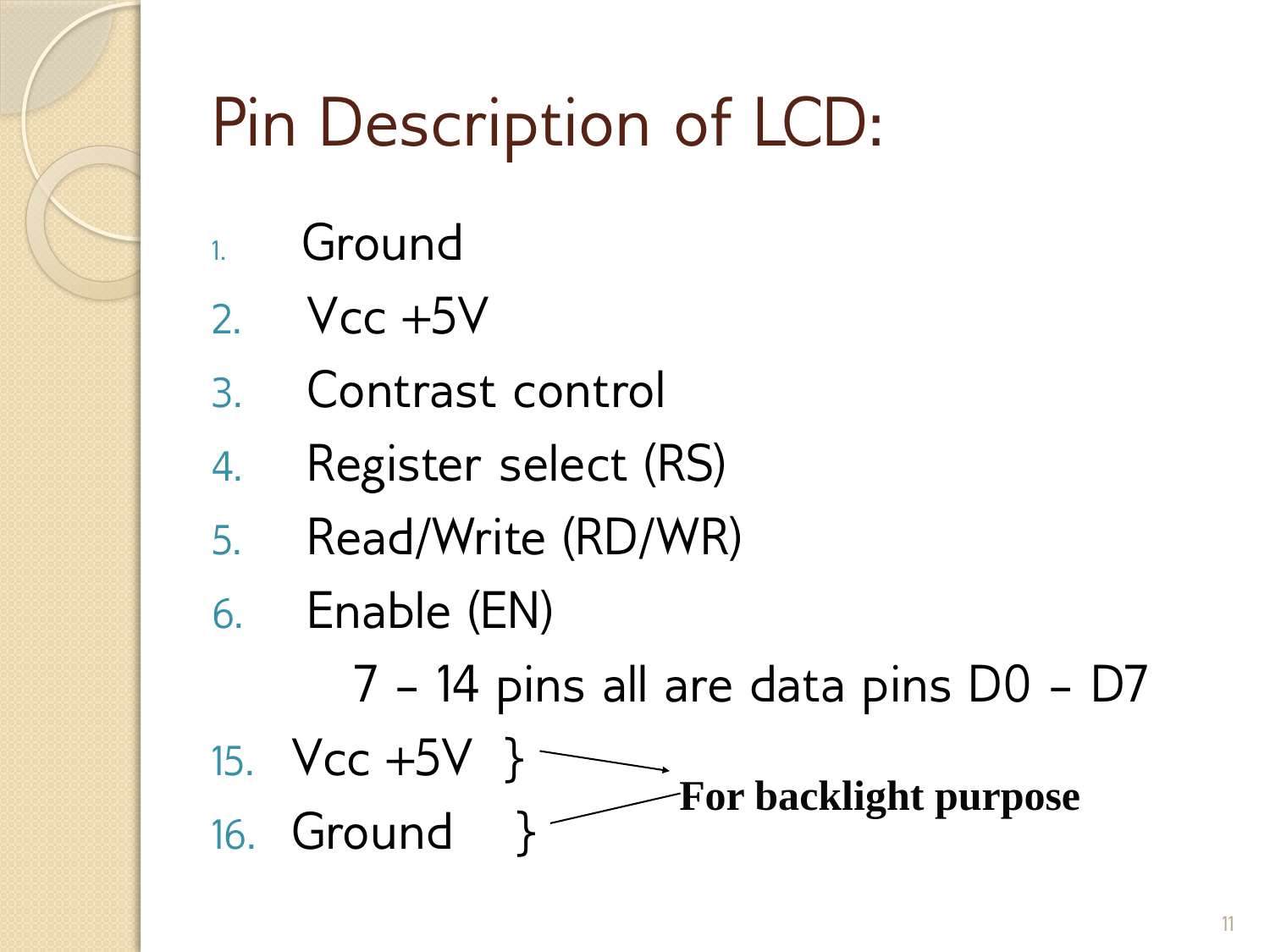

# Pin Description of LCD:

 Ground
 Vcc +5V
 Contrast control
 Register select (RS)
 Read/Write (RD/WR)
 Enable (EN)
         7 – 14 pins all are data pins D0 – D7
Vcc +5V  }
Ground    }

For backlight purpose

11